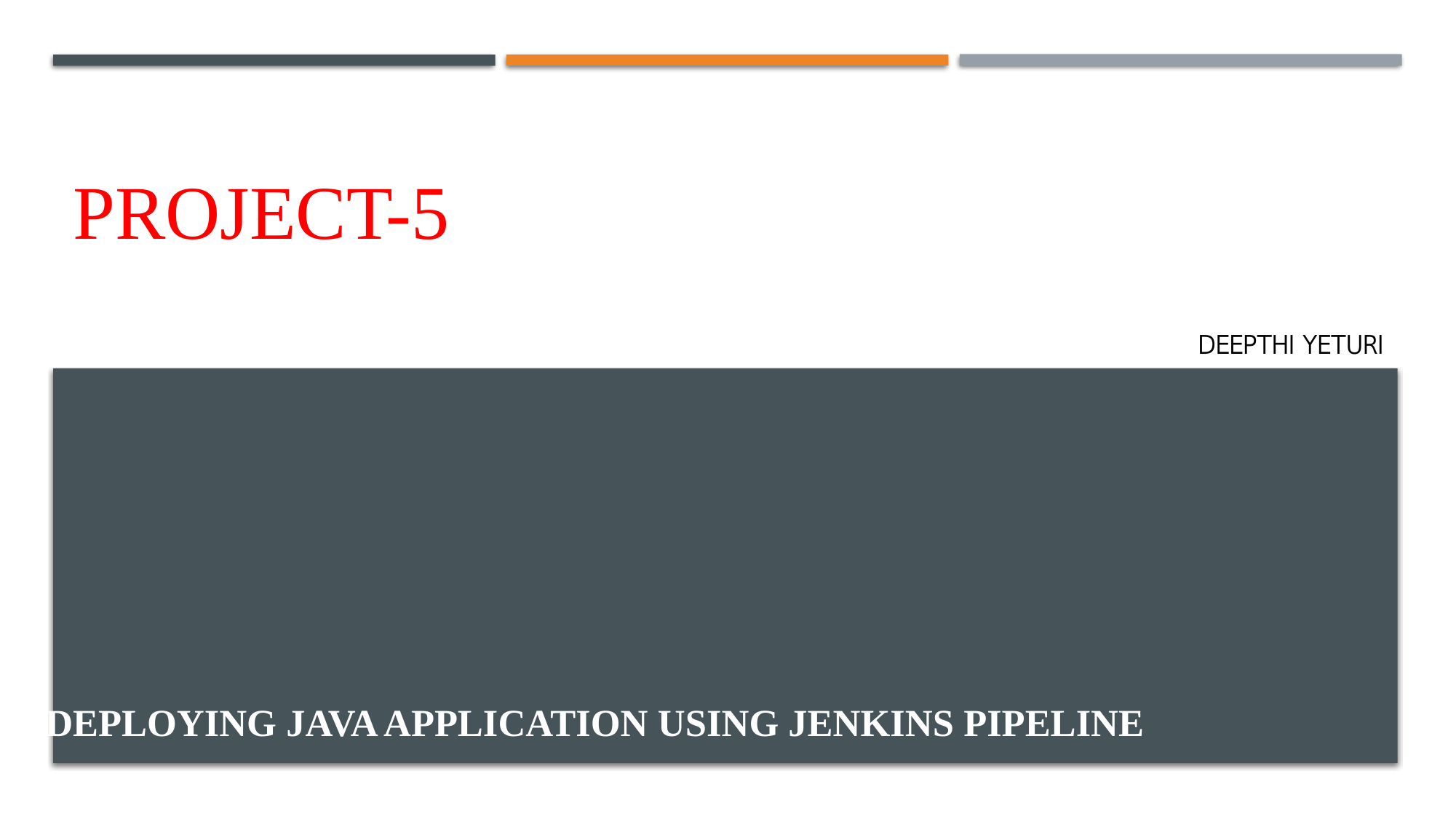

Project-5
DEEPTHI YETURI
# Deploying java APPLICATION USING Jenkins pipeline